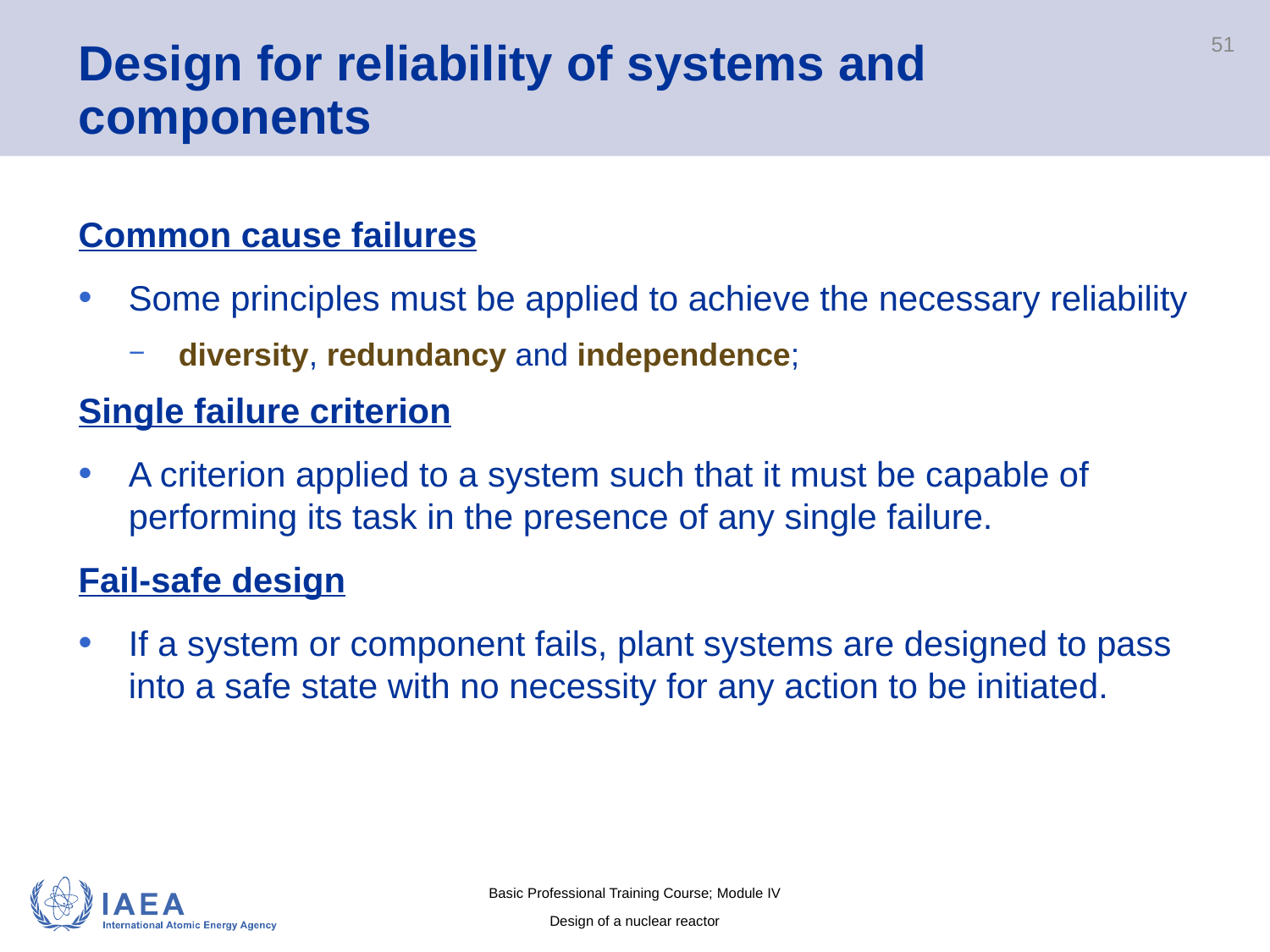

# Design for reliability of systems and components
51
Common cause failures
Some principles must be applied to achieve the necessary reliability
diversity, redundancy and independence;
Single failure criterion
A criterion applied to a system such that it must be capable of performing its task in the presence of any single failure.
Fail-safe design
If a system or component fails, plant systems are designed to pass into a safe state with no necessity for any action to be initiated.